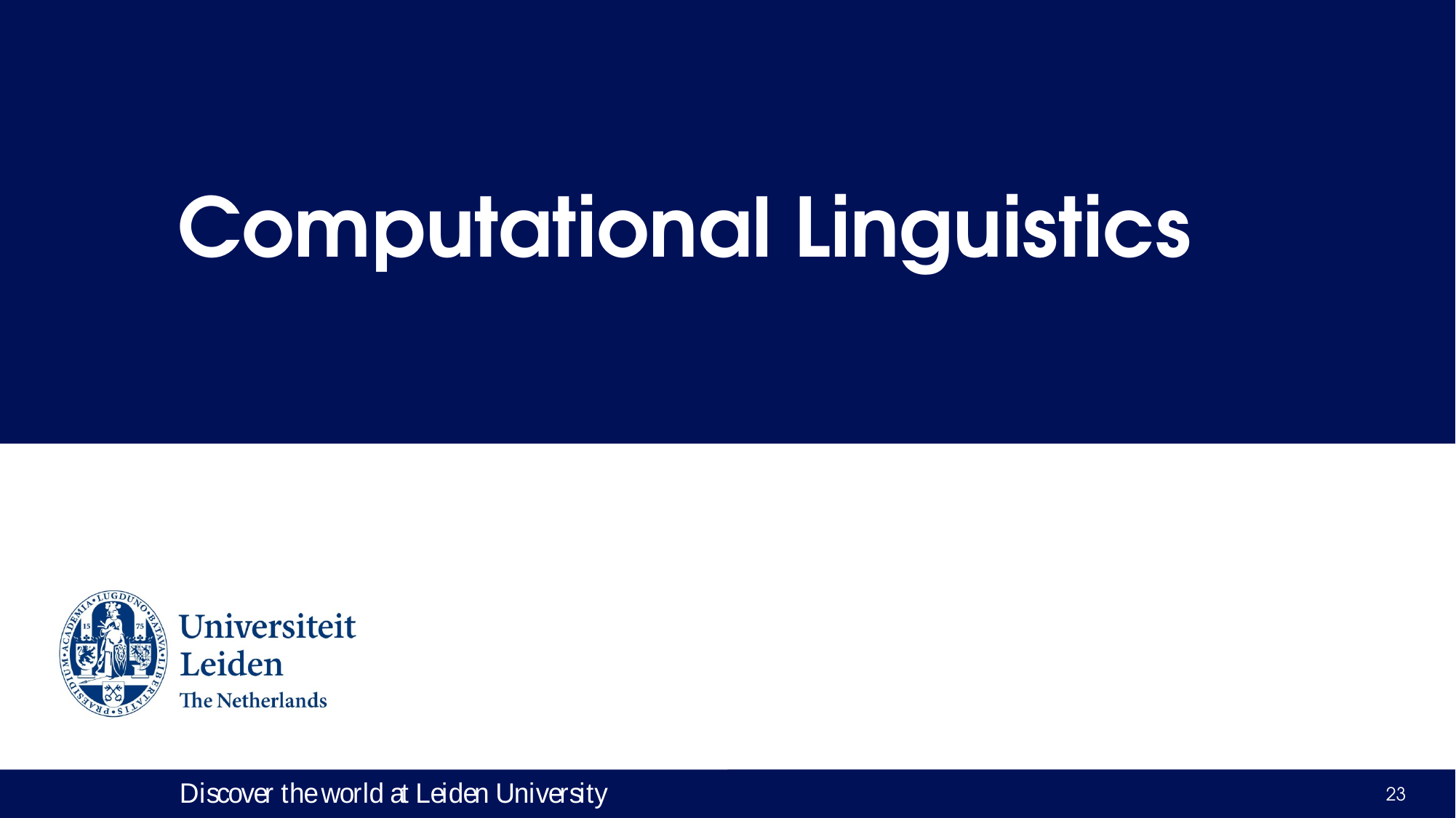

:

# Computational Linguistics
Lecture 11. Semantic role labelling
23